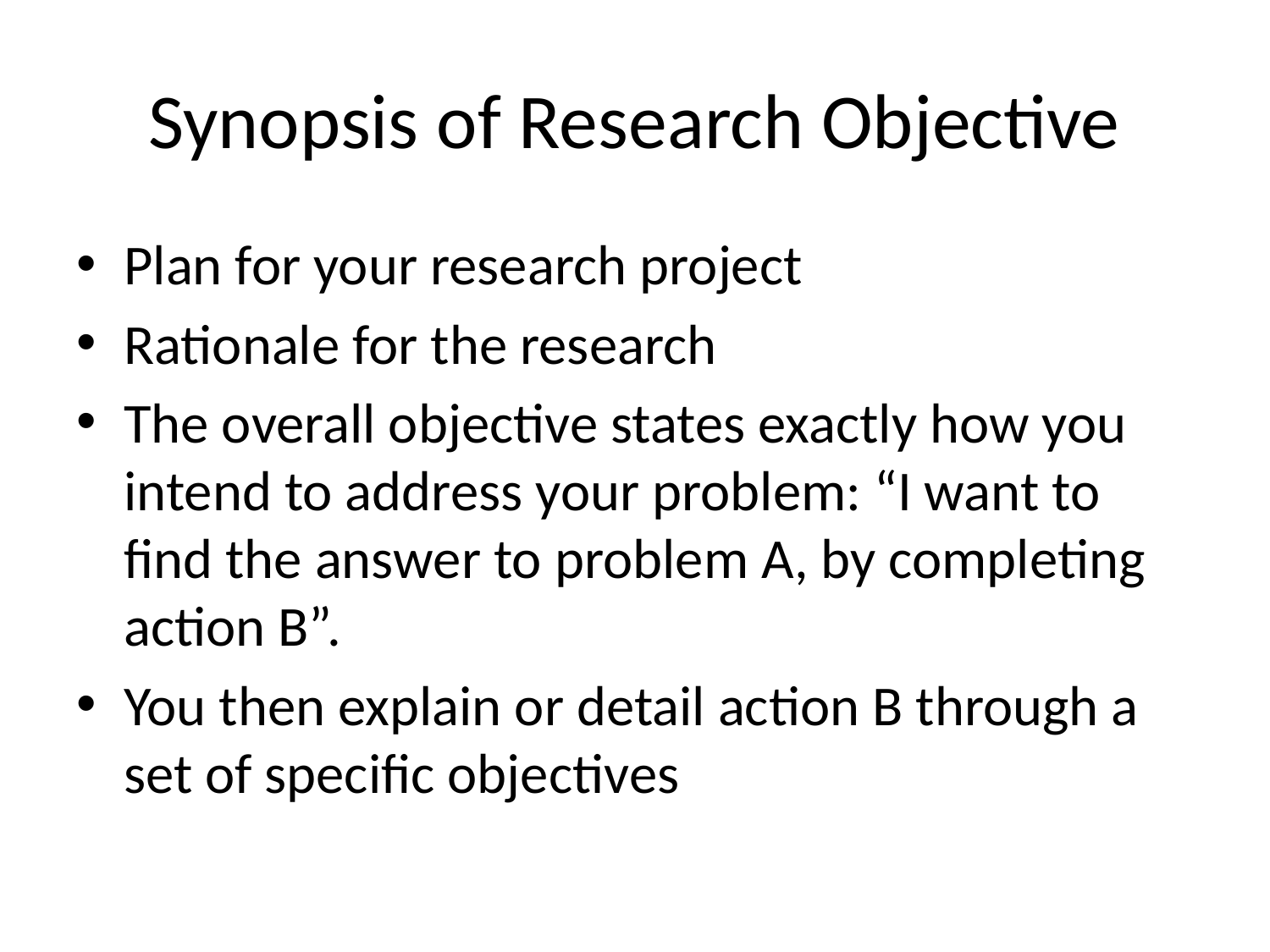

# Synopsis of Research Objective
Plan for your research project
Rationale for the research
The overall objective states exactly how you intend to address your problem: “I want to find the answer to problem A, by completing action B”.
You then explain or detail action B through a set of specific objectives